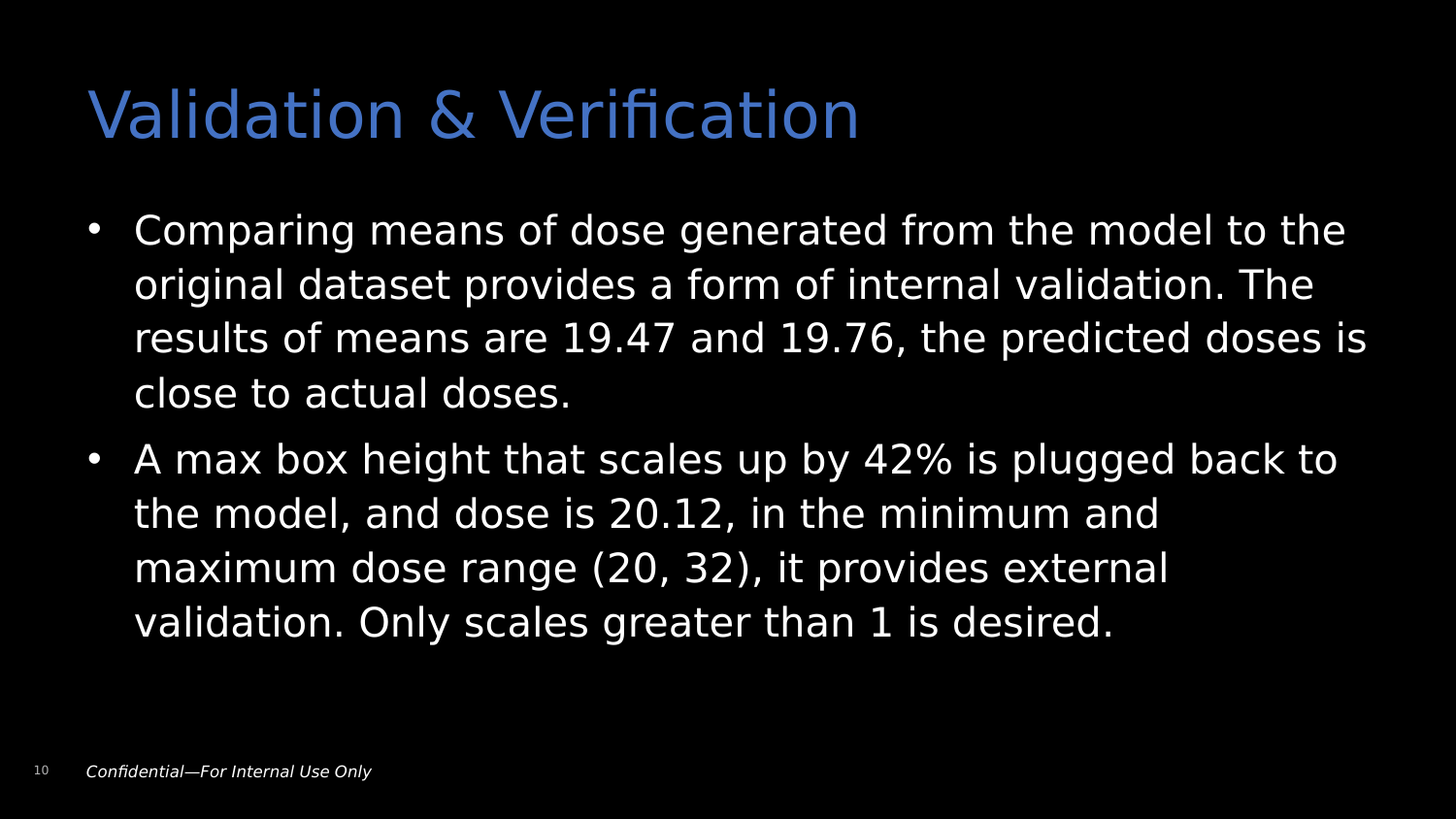

# Validation & Verification
Comparing means of dose generated from the model to the original dataset provides a form of internal validation. The results of means are 19.47 and 19.76, the predicted doses is close to actual doses.
A max box height that scales up by 42% is plugged back to the model, and dose is 20.12, in the minimum and maximum dose range (20, 32), it provides external validation. Only scales greater than 1 is desired.

10